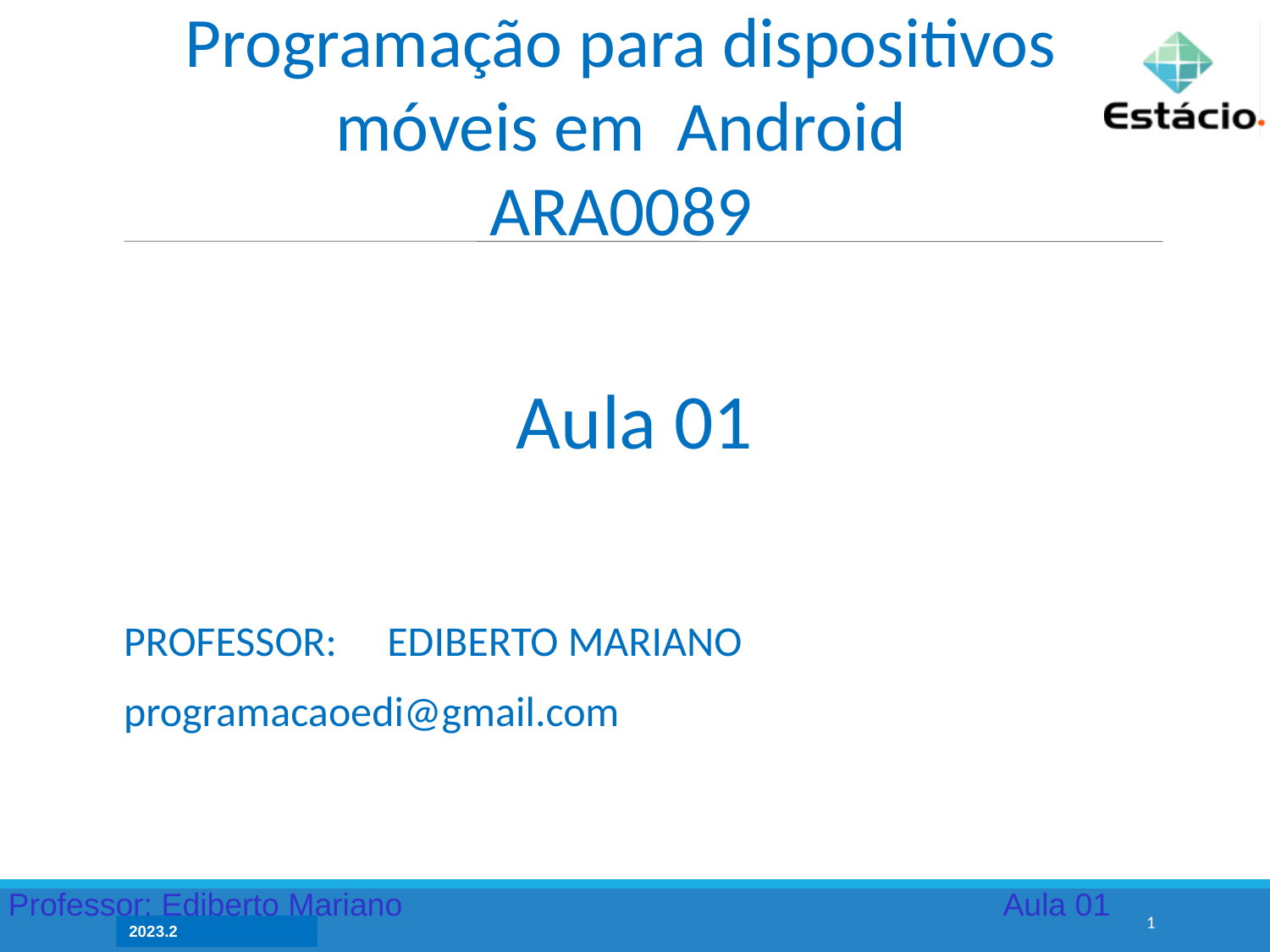

Programação para dispositivos
móveis em  Android
ARA0089
Aula 01
PROFESSOR:	 EDIBERTO MARIANO
programacaoedi@gmail.com
1